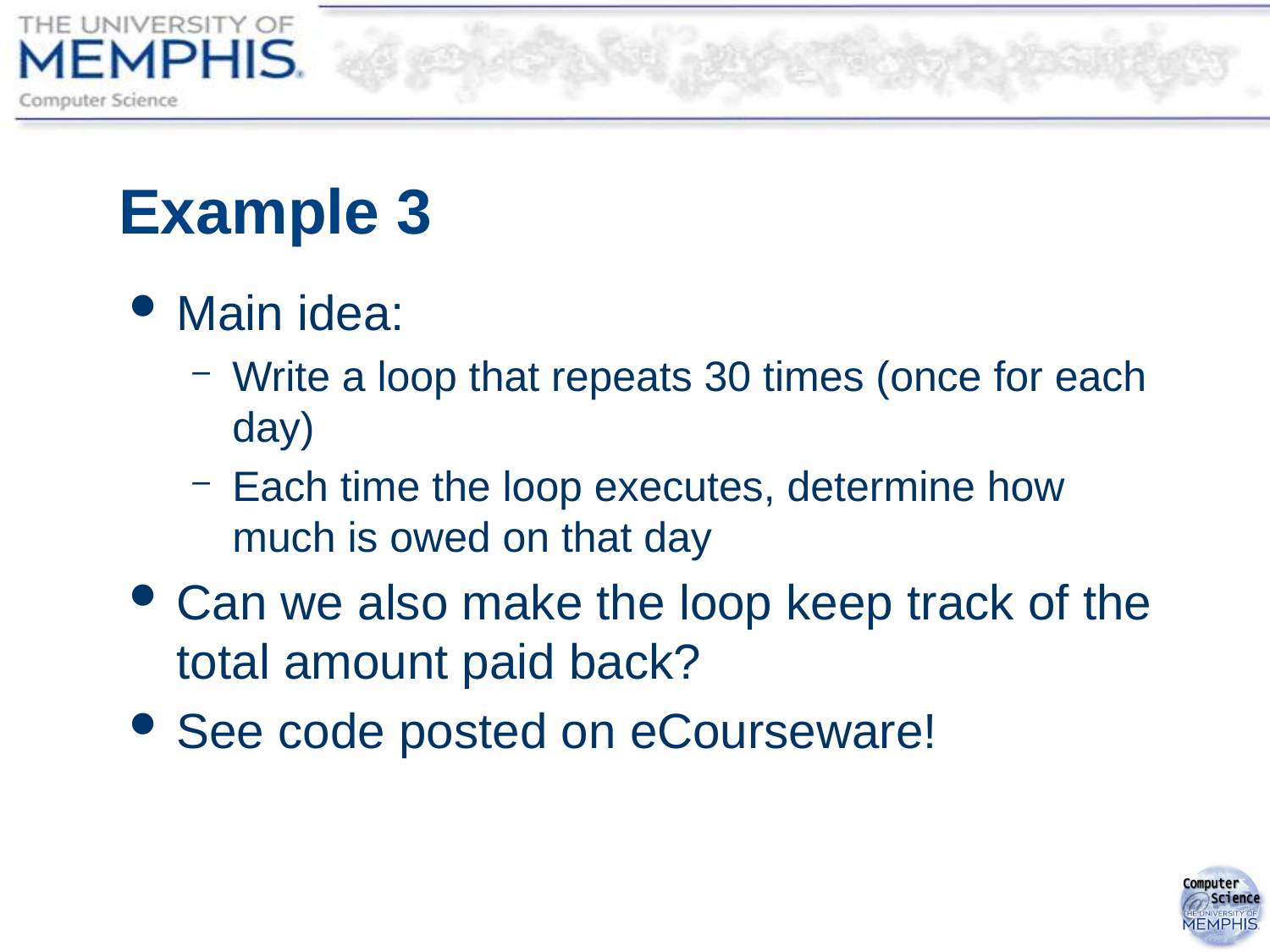

# Example 3
Main idea:
Write a loop that repeats 30 times (once for each day)
Each time the loop executes, determine how much is owed on that day
Can we also make the loop keep track of the total amount paid back?
See code posted on eCourseware!